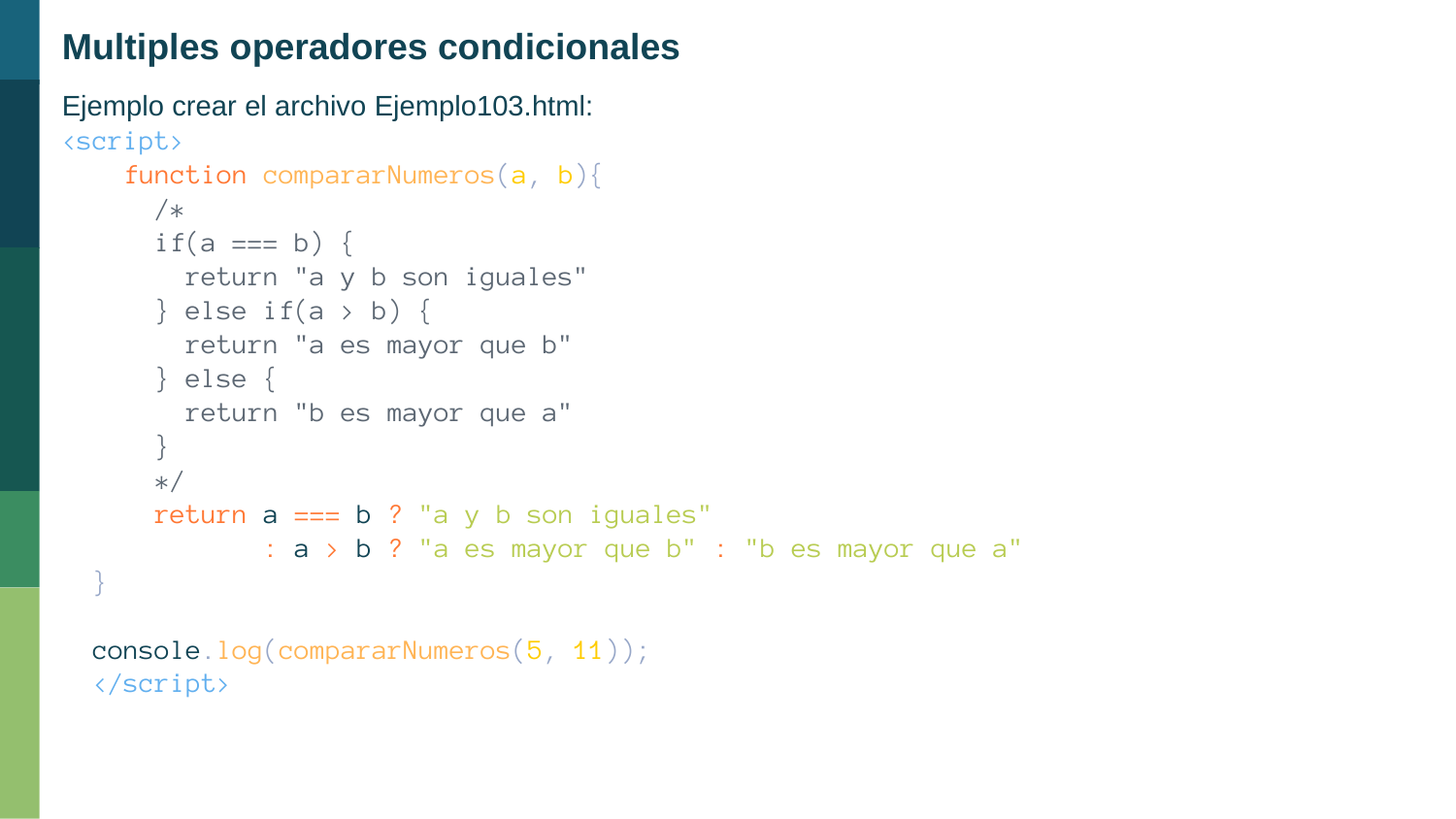

Multiples operadores condicionales
Ejemplo crear el archivo Ejemplo103.html:
<script>
    function compararNumeros(a, b){
      /*
      if(a === b) {
        return "a y b son iguales"
      } else if(a > b) {
        return "a es mayor que b"
      } else {
        return "b es mayor que a"
      }
      */
      return a === b ? "a y b son iguales"
             : a > b ? "a es mayor que b" : "b es mayor que a"
  }
  console.log(compararNumeros(5, 11));
  </script>